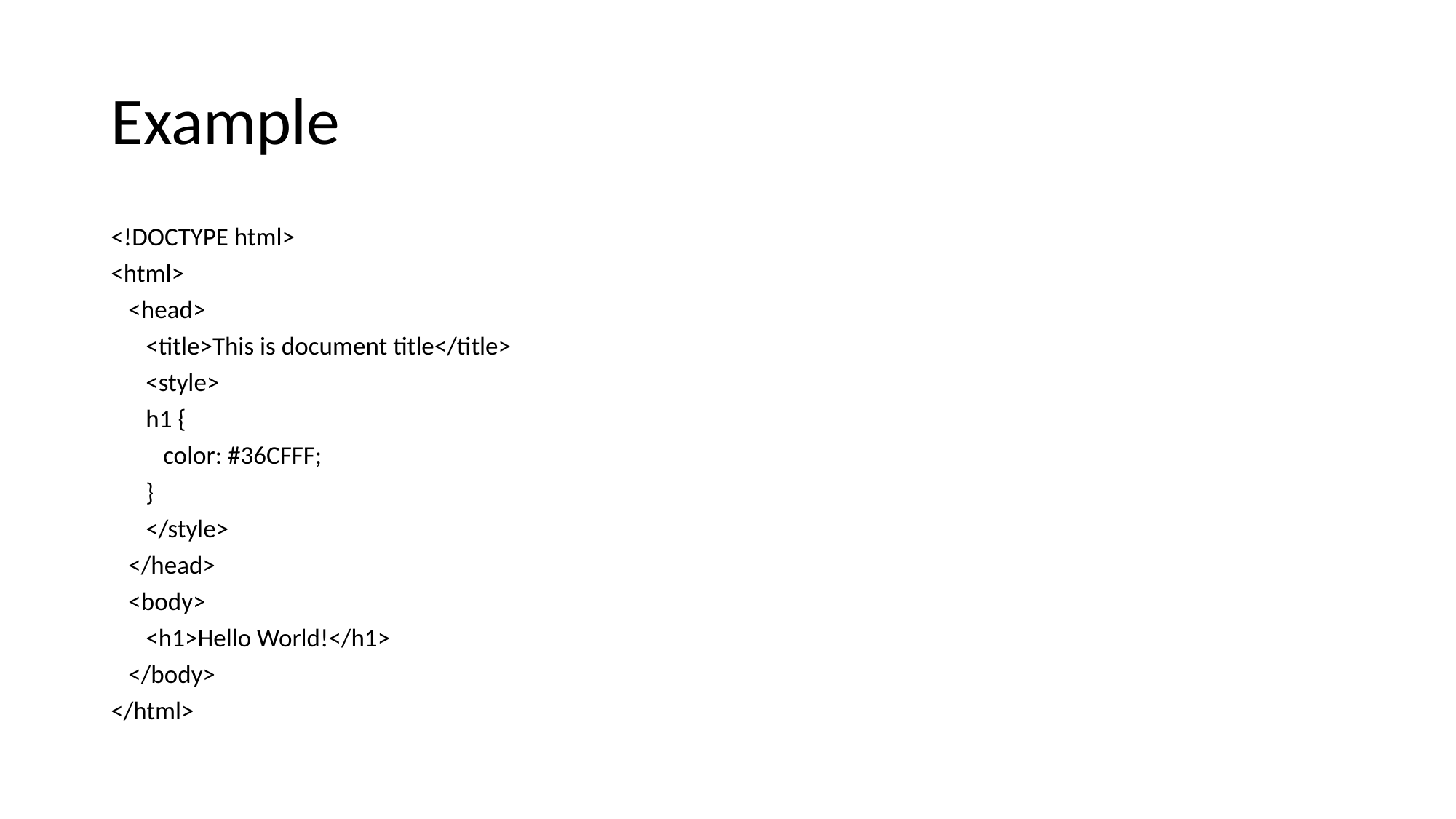

# Example
<!DOCTYPE html>
<html>
   <head>
      <title>This is document title</title>
      <style>
      h1 {
         color: #36CFFF;
      }
      </style>
   </head>
   <body>
      <h1>Hello World!</h1>
   </body>
</html>